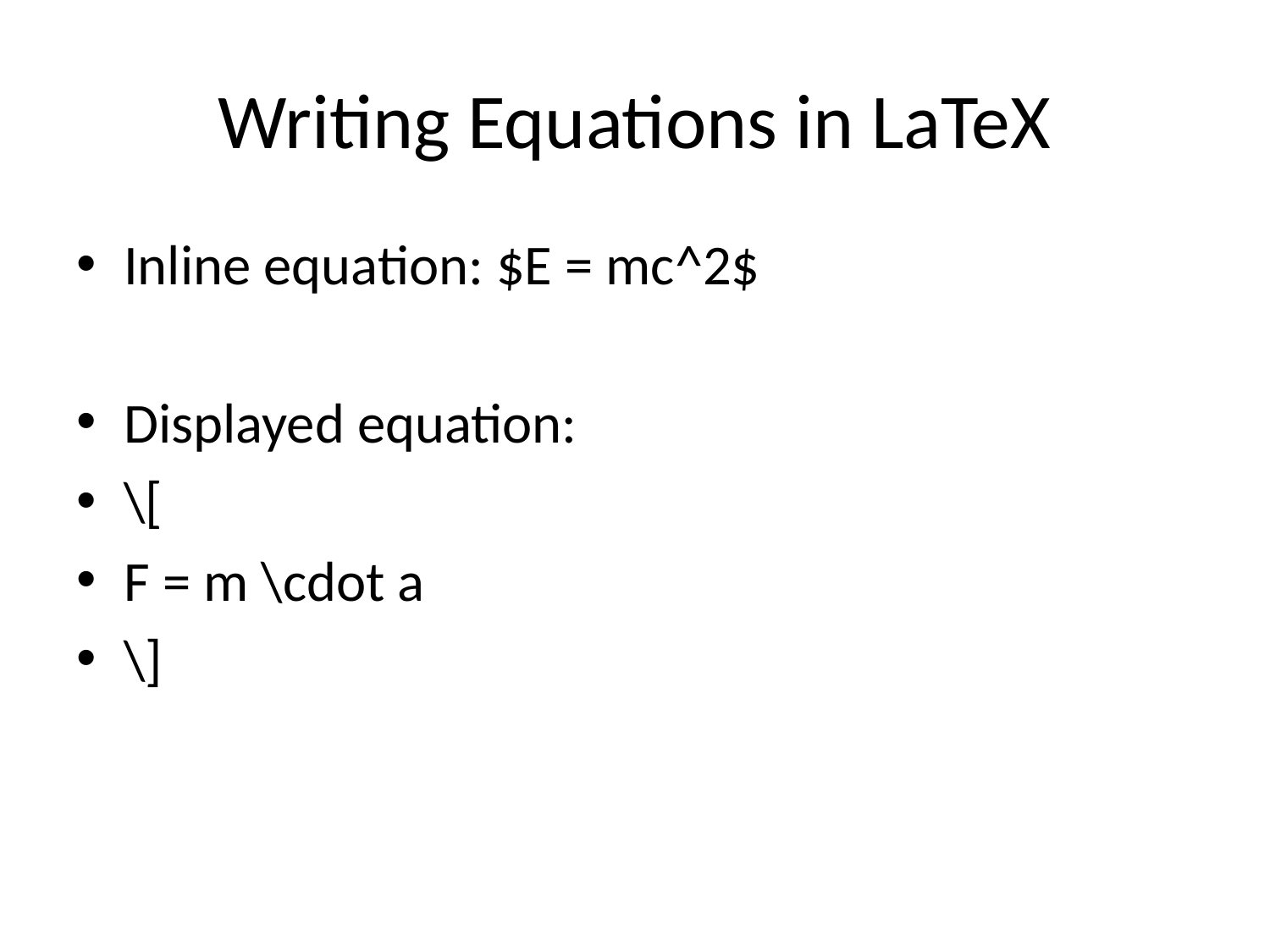

# Writing Equations in LaTeX
Inline equation: $E = mc^2$

Displayed equation:
\[
F = m \cdot a
\]